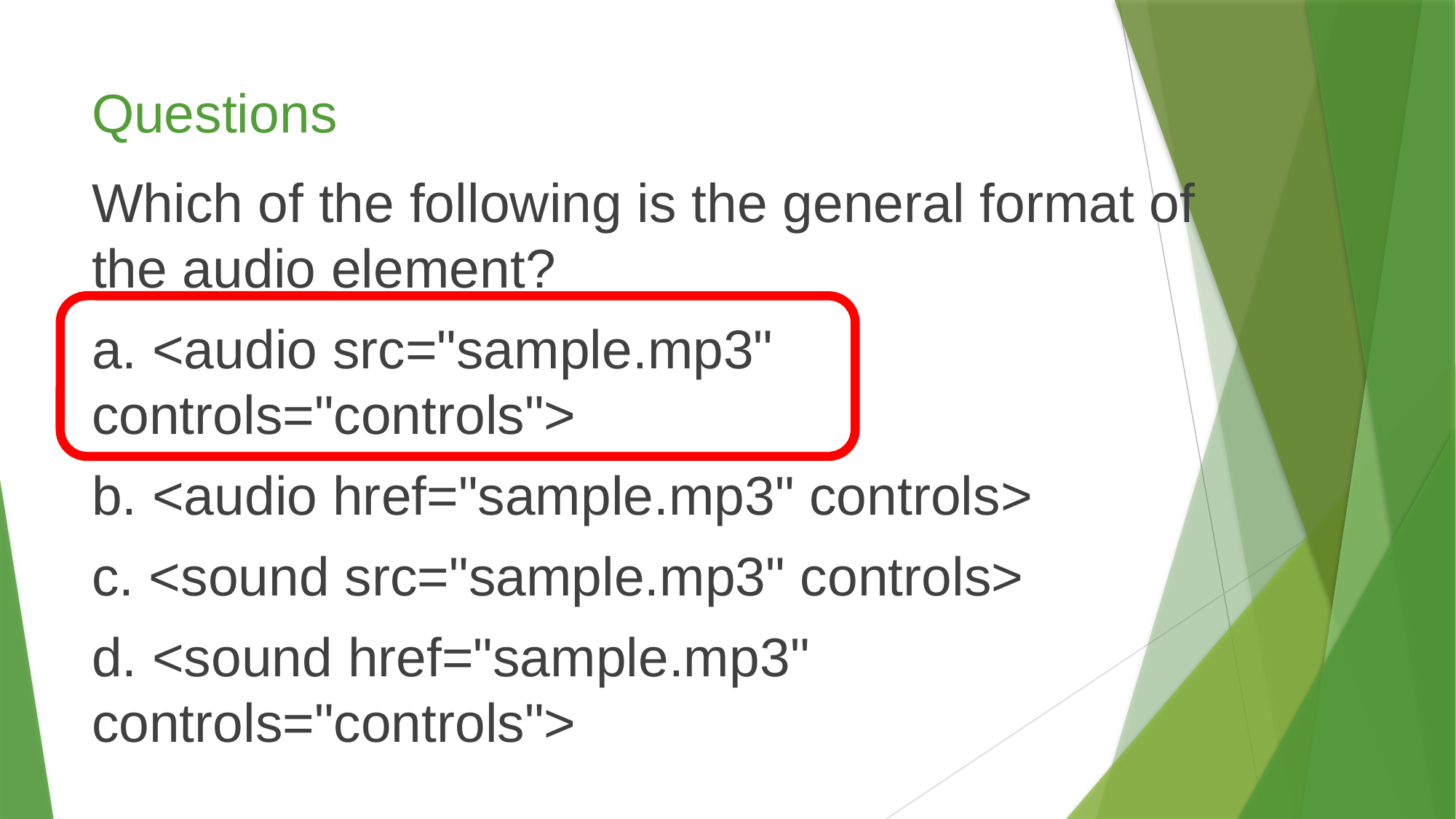

# Questions
Which of the following is the general format of the audio element?
a. <audio src="sample.mp3" controls="controls">
b. <audio href="sample.mp3" controls>
c. <sound src="sample.mp3" controls>
d. <sound href="sample.mp3" controls="controls">